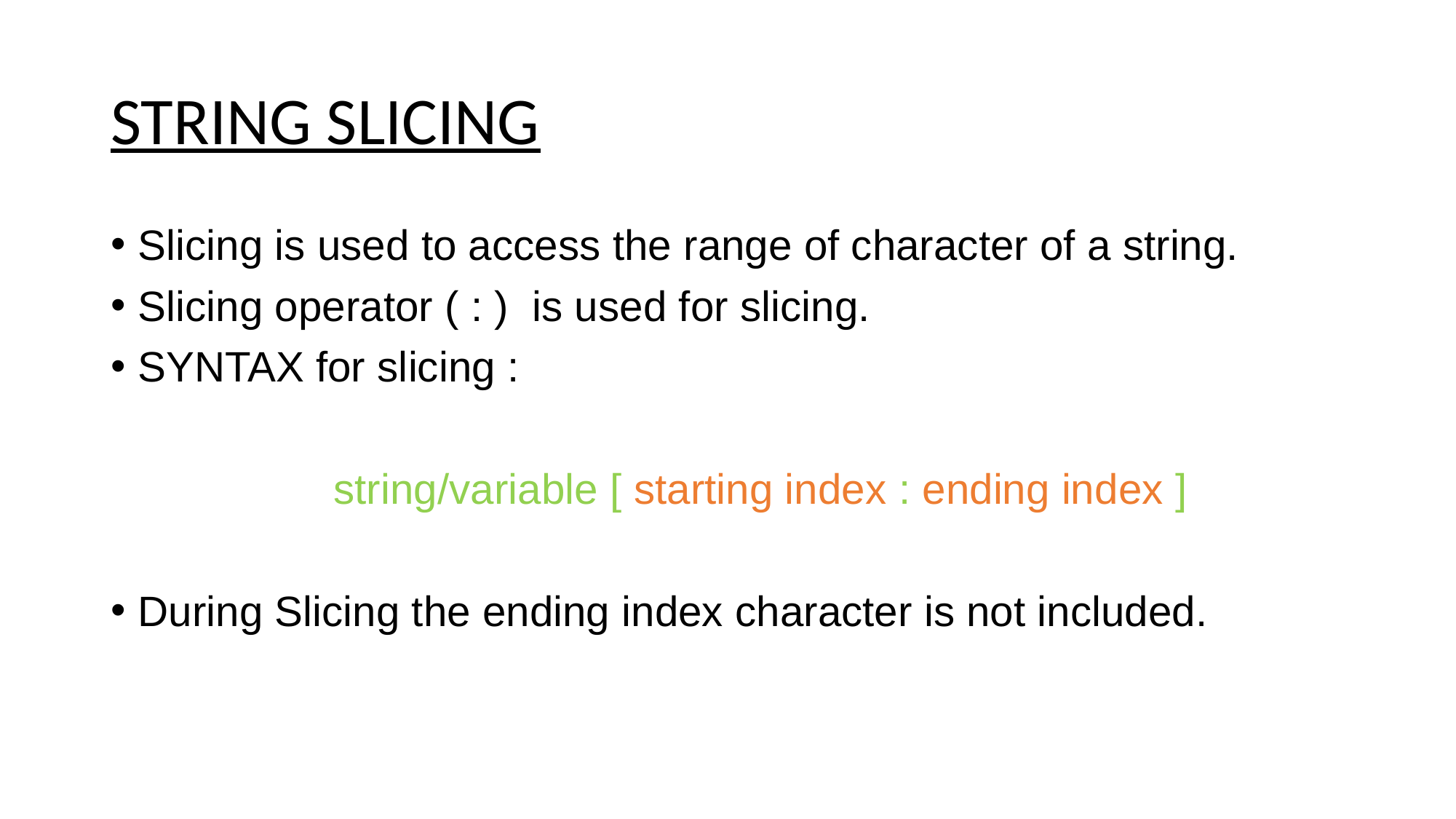

# STRING SLICING
Slicing is used to access the range of character of a string.
Slicing operator ( : )  is used for slicing.
SYNTAX for slicing :

		string/variable [ starting index : ending index ]

During Slicing the ending index character is not included.